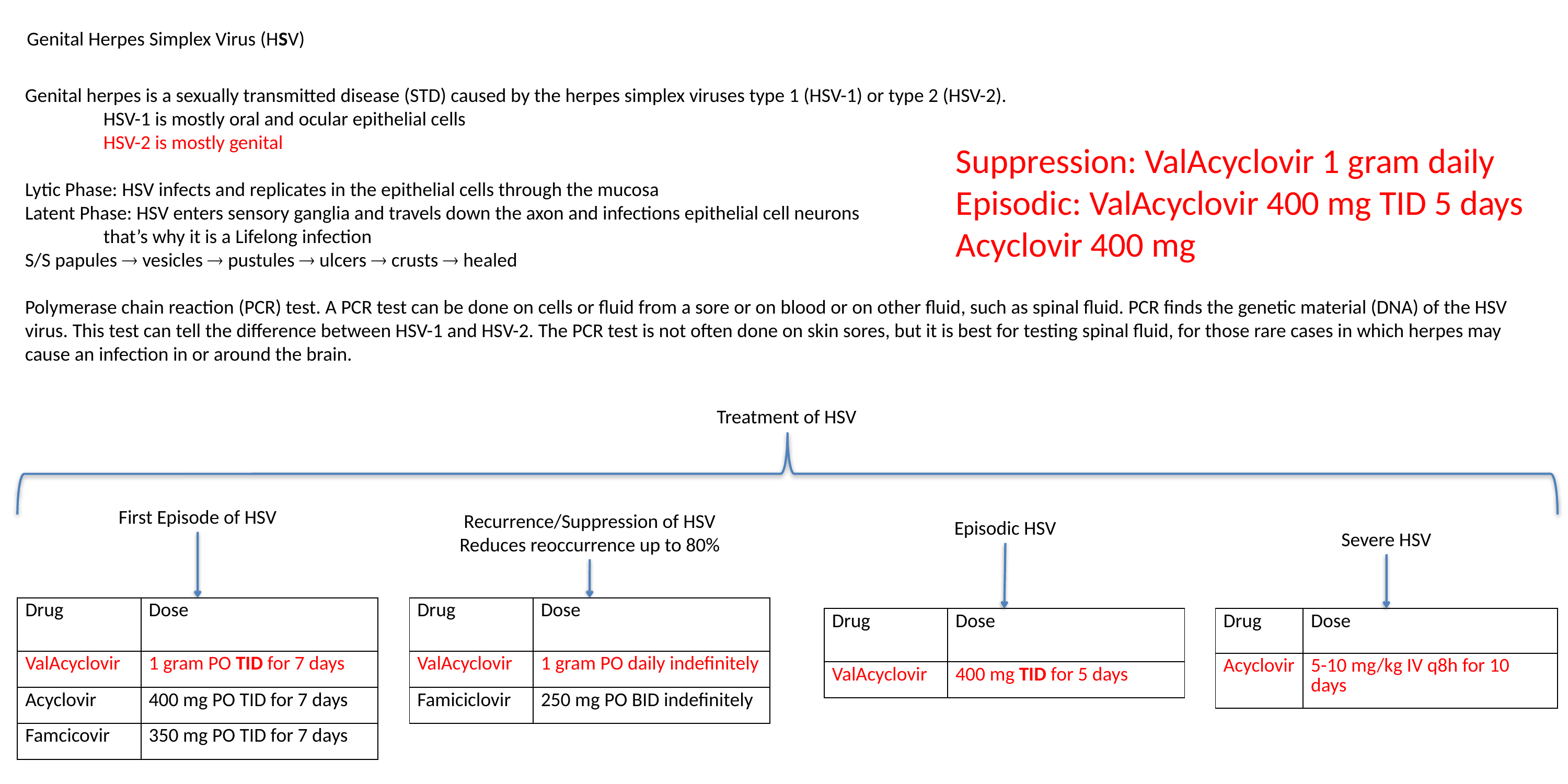

Genital Herpes Simplex Virus (HSV)
Genital herpes is a sexually transmitted disease (STD) caused by the herpes simplex viruses type 1 (HSV-1) or type 2 (HSV-2).
	HSV-1 is mostly oral and ocular epithelial cells
	HSV-2 is mostly genital

Lytic Phase: HSV infects and replicates in the epithelial cells through the mucosa
Latent Phase: HSV enters sensory ganglia and travels down the axon and infections epithelial cell neurons
	that’s why it is a Lifelong infection
S/S papules → vesicles → pustules → ulcers → crusts → healed

Polymerase chain reaction (PCR) test. A PCR test can be done on cells or fluid from a sore or on blood or on other fluid, such as spinal fluid. PCR finds the genetic material (DNA) of the HSV virus. This test can tell the difference between HSV-1 and HSV-2. The PCR test is not often done on skin sores, but it is best for testing spinal fluid, for those rare cases in which herpes may cause an infection in or around the brain.
Suppression: ValAcyclovir 1 gram daily
Episodic: ValAcyclovir 400 mg TID 5 days
Acyclovir 400 mg
Treatment of HSV
First Episode of HSV
Recurrence/Suppression of HSV
Reduces reoccurrence up to 80%
Episodic HSV
Severe HSV
| Drug | Dose |
| --- | --- |
| ValAcyclovir | 1 gram PO daily indefinitely |
| Famiciclovir | 250 mg PO BID indefinitely |
| Drug | Dose |
| --- | --- |
| ValAcyclovir | 1 gram PO TID for 7 days |
| Acyclovir | 400 mg PO TID for 7 days |
| Famcicovir | 350 mg PO TID for 7 days |
| Drug | Dose |
| --- | --- |
| ValAcyclovir | 400 mg TID for 5 days |
| Drug | Dose |
| --- | --- |
| Acyclovir | 5-10 mg/kg IV q8h for 10 days |